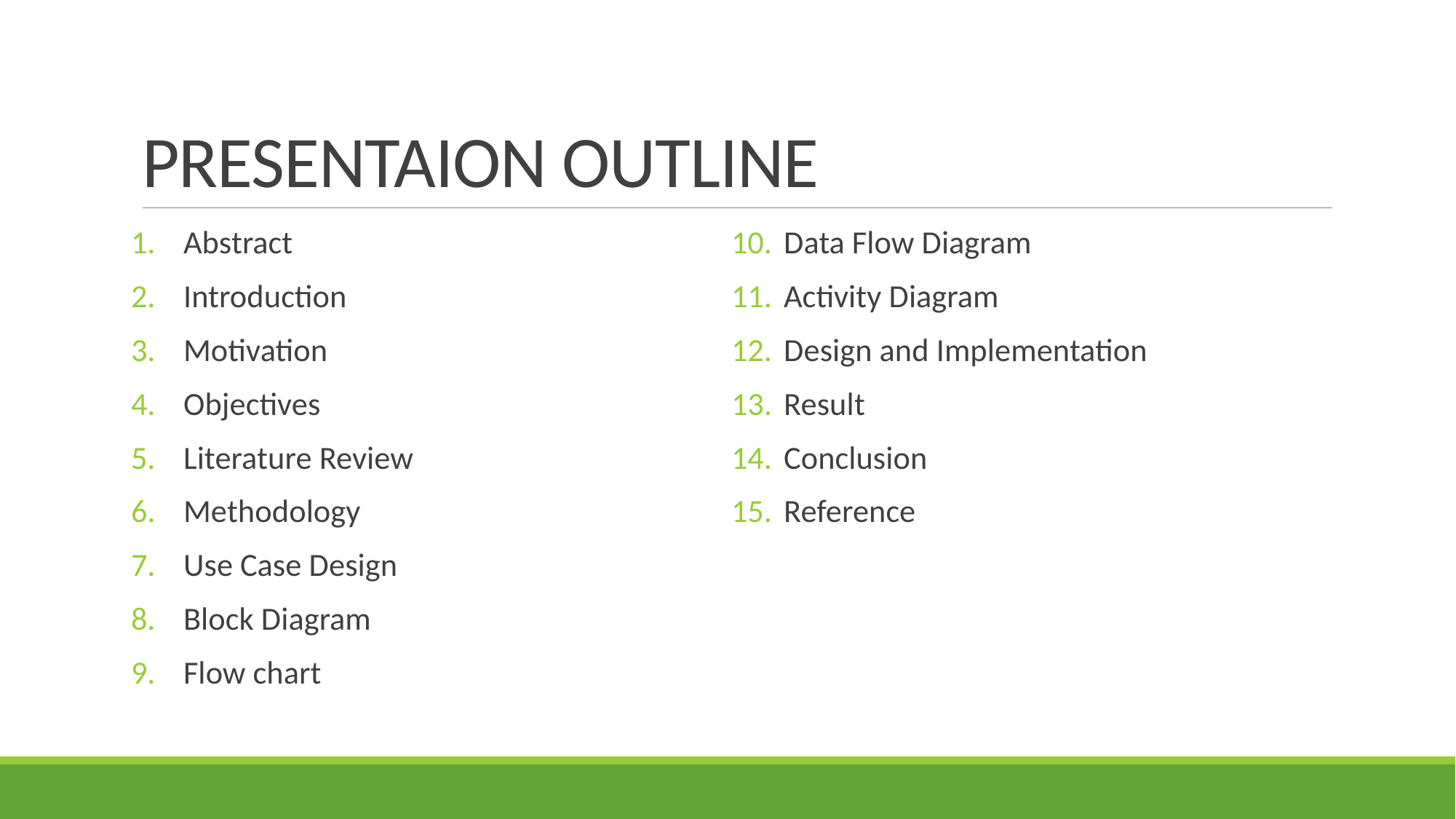

# PRESENTAION OUTLINE
Abstract
Introduction
Motivation
Objectives
Literature Review
Methodology
Use Case Design
Block Diagram
Flow chart
Data Flow Diagram
Activity Diagram
Design and Implementation
Result
Conclusion
Reference